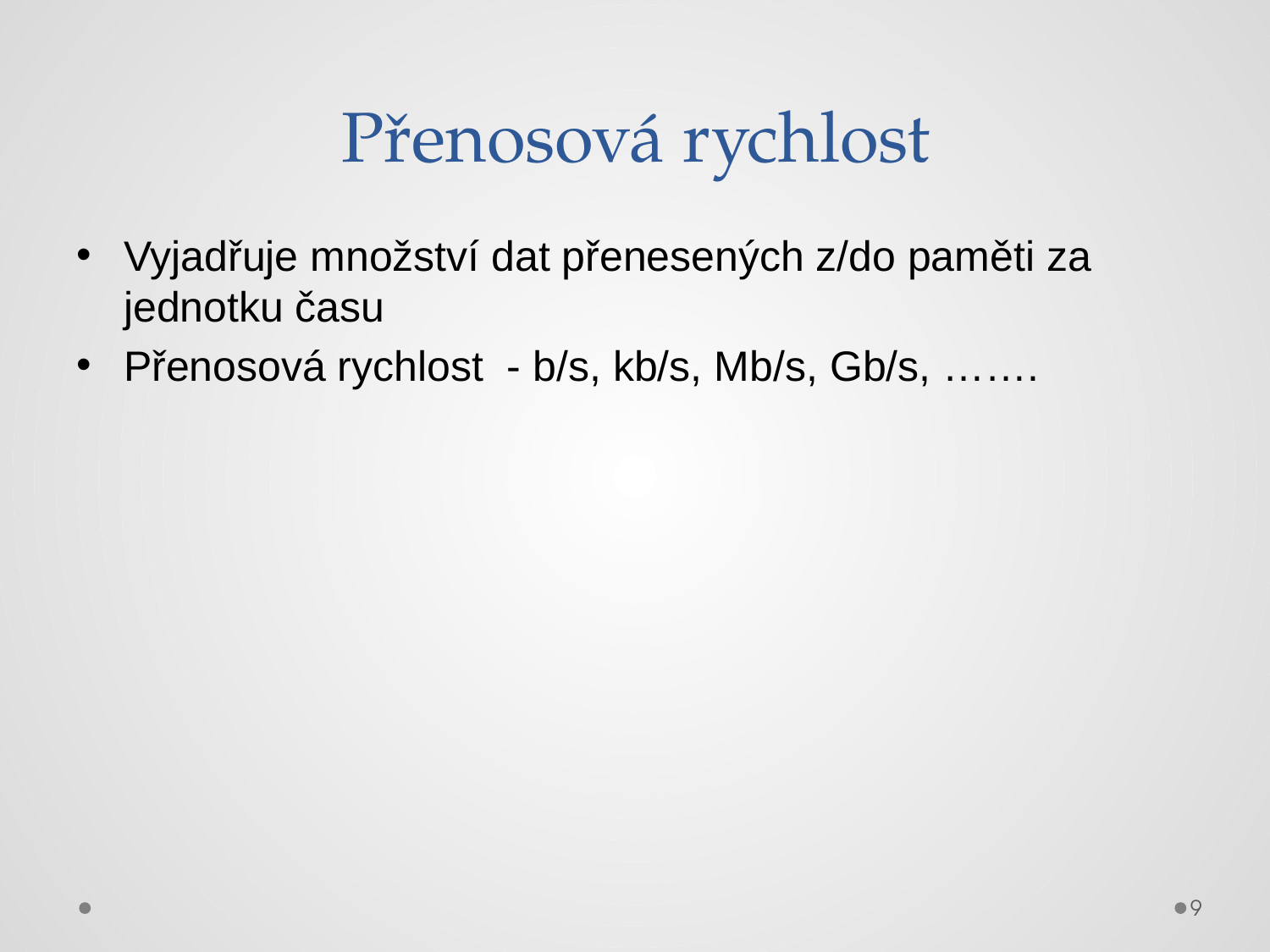

# Přenosová rychlost
Vyjadřuje množství dat přenesených z/do paměti za jednotku času
Přenosová rychlost  - b/s, kb/s, Mb/s, Gb/s, …….
9